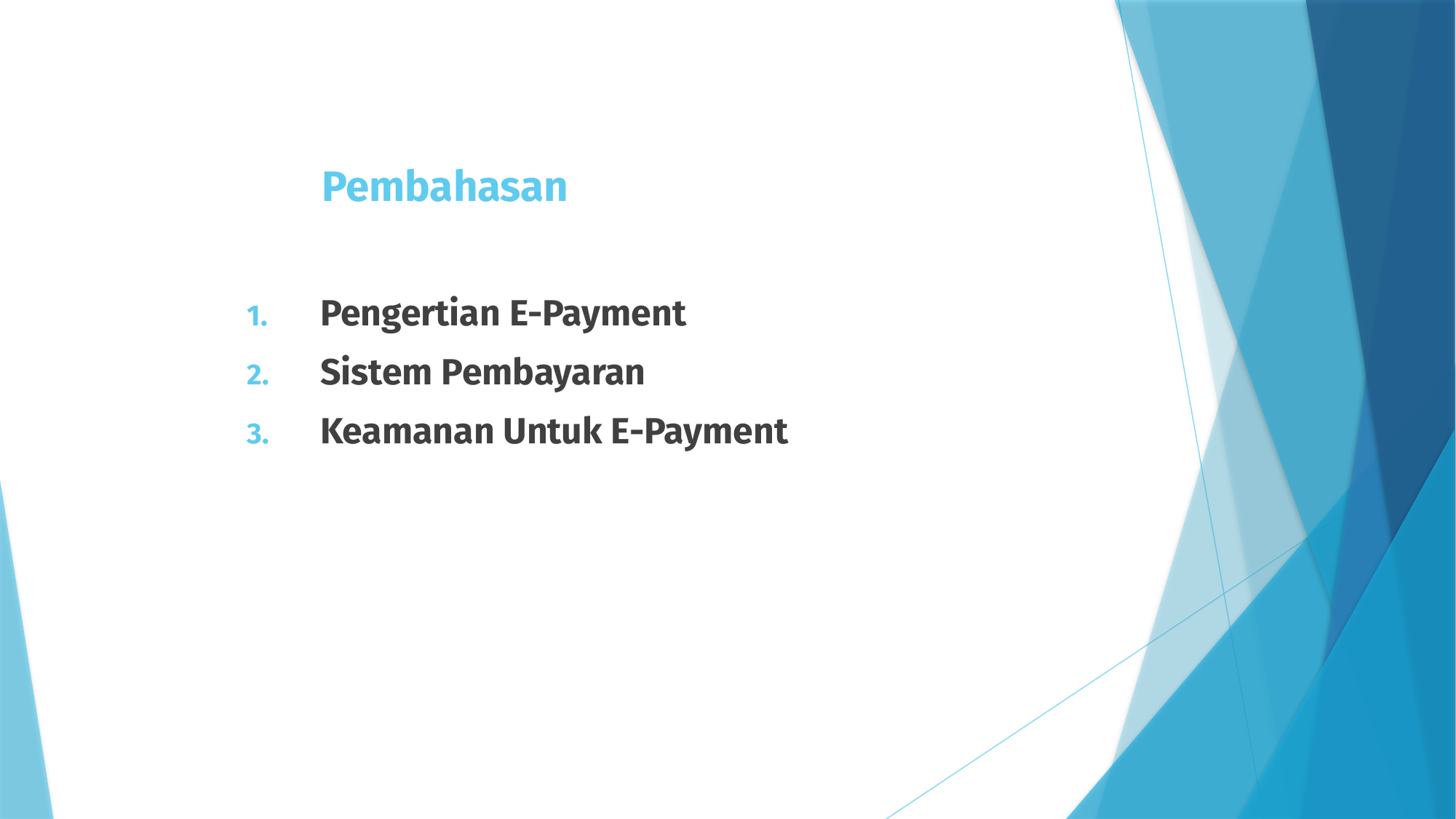

# Pembahasan
Pengertian E-Payment
Sistem Pembayaran
Keamanan Untuk E-Payment